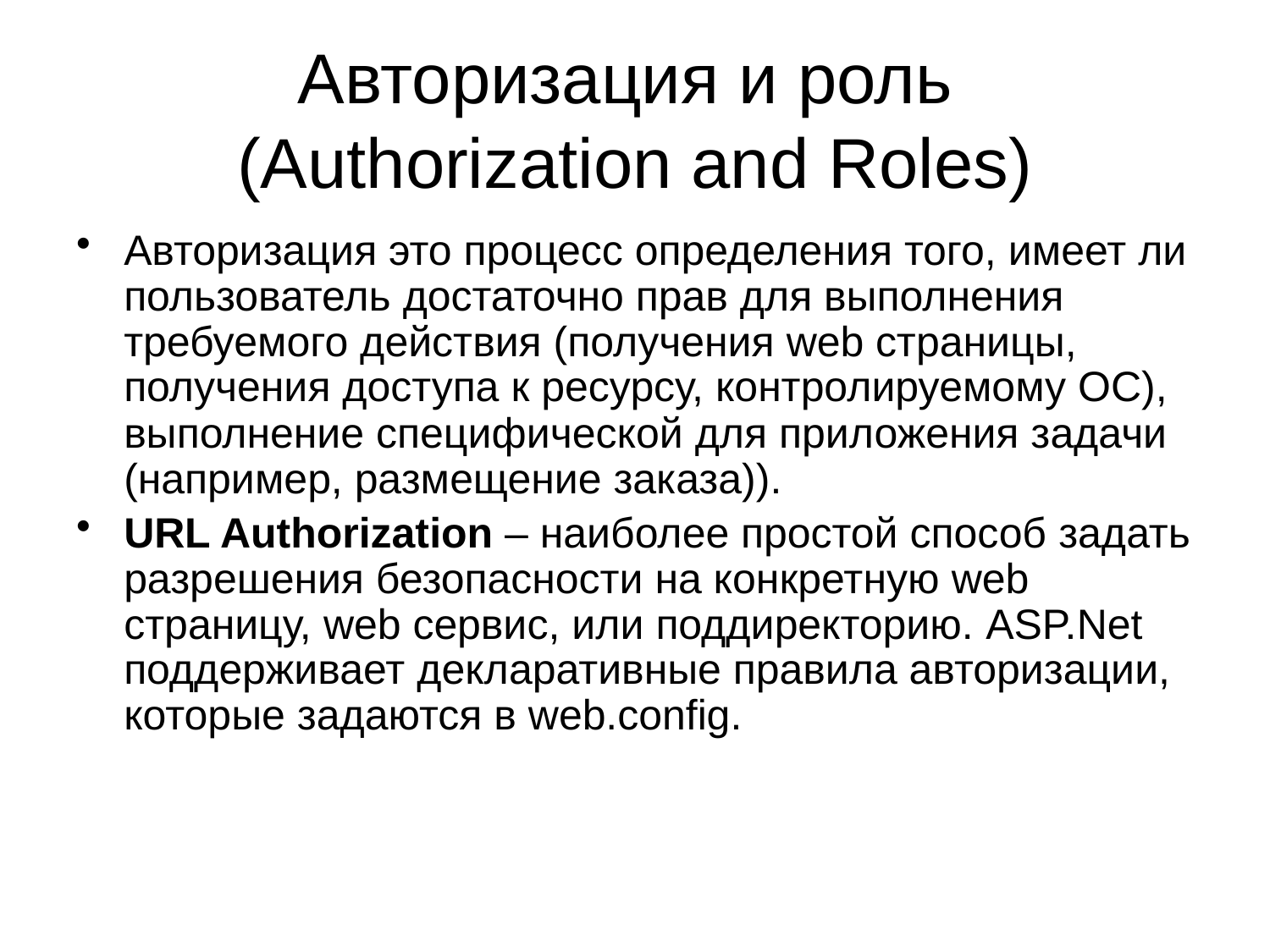

# Авторизация и роль (Authorization and Roles)
Авторизация это процесс определения того, имеет ли пользователь достаточно прав для выполнения требуемого действия (получения web страницы, получения доступа к ресурсу, контролируемому ОС), выполнение специфической для приложения задачи (например, размещение заказа)).
URL Authorization – наиболее простой способ задать разрешения безопасности на конкретную web страницу, web сервис, или поддиректорию. ASP.Net поддерживает декларативные правила авторизации, которые задаются в web.config.